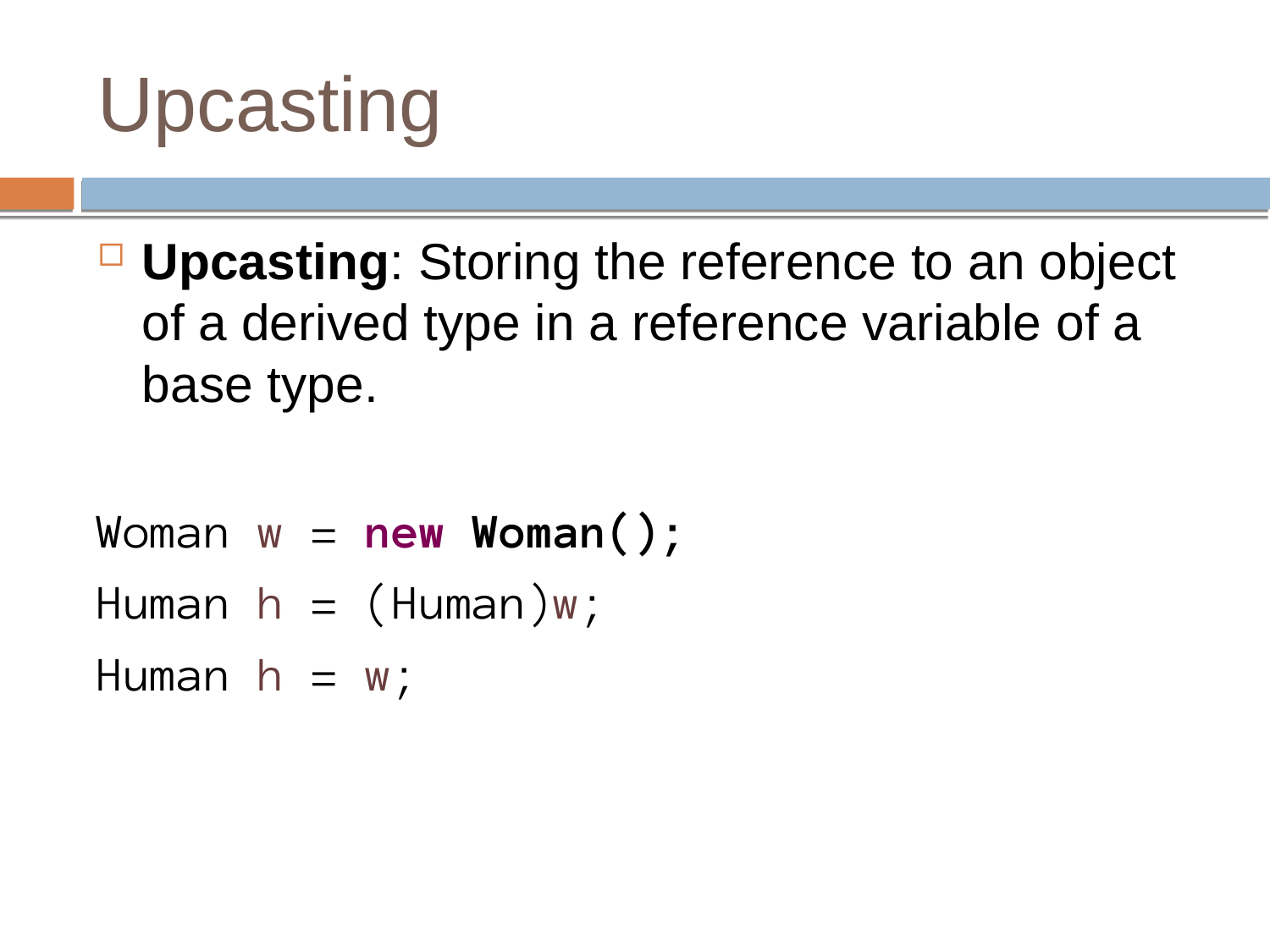

Upcasting
Upcasting: Storing the reference to an object of a derived type in a reference variable of a base type.

Woman w = new Woman();
Human h = (Human)w;
Human h = w;